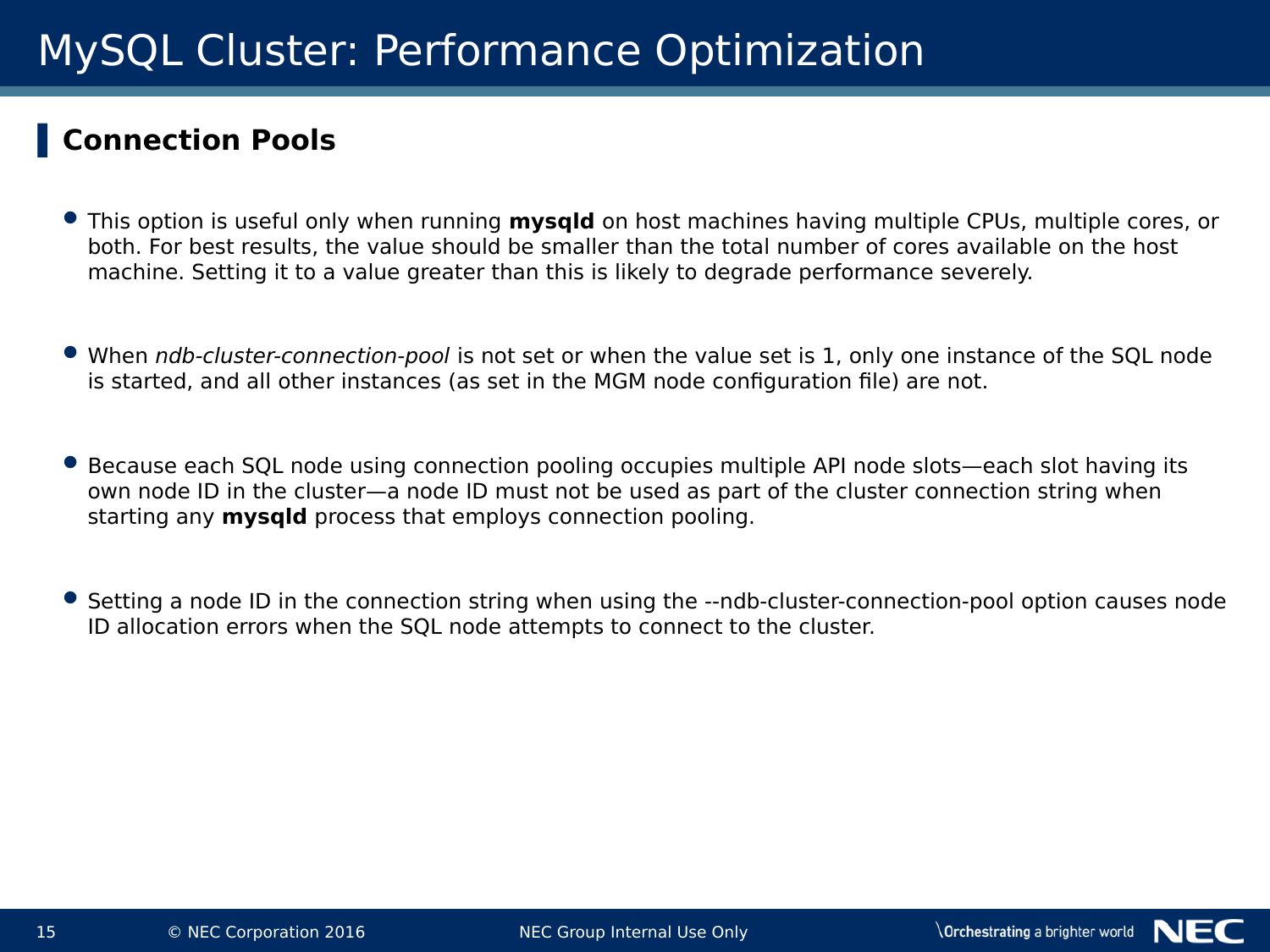

# MySQL Cluster: Performance Optimization
Connection Pools

This option is useful only when running mysqld on host machines having multiple CPUs, multiple cores, or both. For best results, the value should be smaller than the total number of cores available on the host machine. Setting it to a value greater than this is likely to degrade performance severely.

When ndb-cluster-connection-pool is not set or when the value set is 1, only one instance of the SQL node is started, and all other instances (as set in the MGM node configuration file) are not.

Because each SQL node using connection pooling occupies multiple API node slots—each slot having its own node ID in the cluster—a node ID must not be used as part of the cluster connection string when starting any mysqld process that employs connection pooling.

Setting a node ID in the connection string when using the --ndb-cluster-connection-pool option causes node ID allocation errors when the SQL node attempts to connect to the cluster.